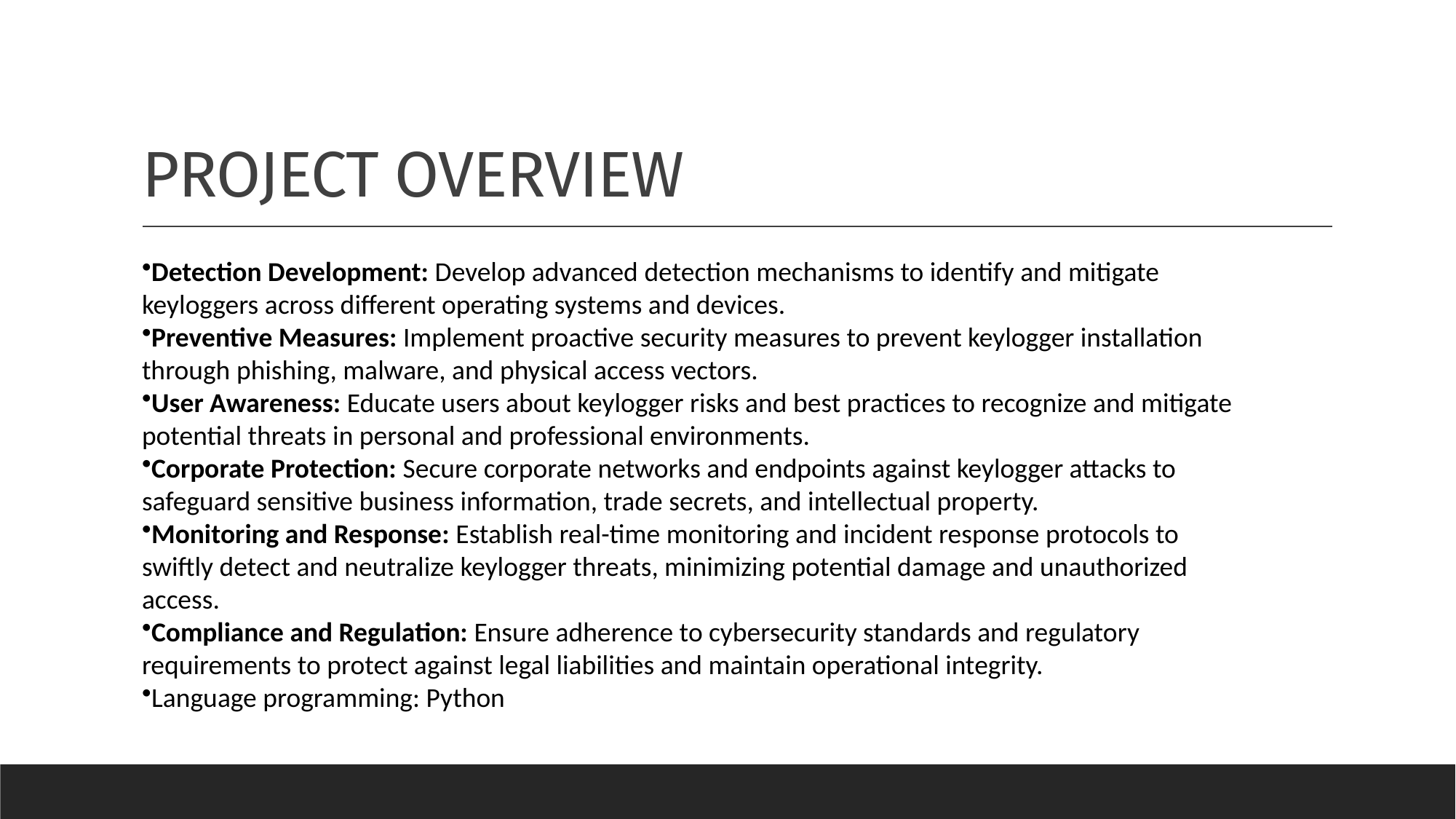

# PROJECT OVERVIEW
Detection Development: Develop advanced detection mechanisms to identify and mitigate keyloggers across different operating systems and devices.
Preventive Measures: Implement proactive security measures to prevent keylogger installation through phishing, malware, and physical access vectors.
User Awareness: Educate users about keylogger risks and best practices to recognize and mitigate potential threats in personal and professional environments.
Corporate Protection: Secure corporate networks and endpoints against keylogger attacks to safeguard sensitive business information, trade secrets, and intellectual property.
Monitoring and Response: Establish real-time monitoring and incident response protocols to swiftly detect and neutralize keylogger threats, minimizing potential damage and unauthorized access.
Compliance and Regulation: Ensure adherence to cybersecurity standards and regulatory requirements to protect against legal liabilities and maintain operational integrity.
Language programming: Python